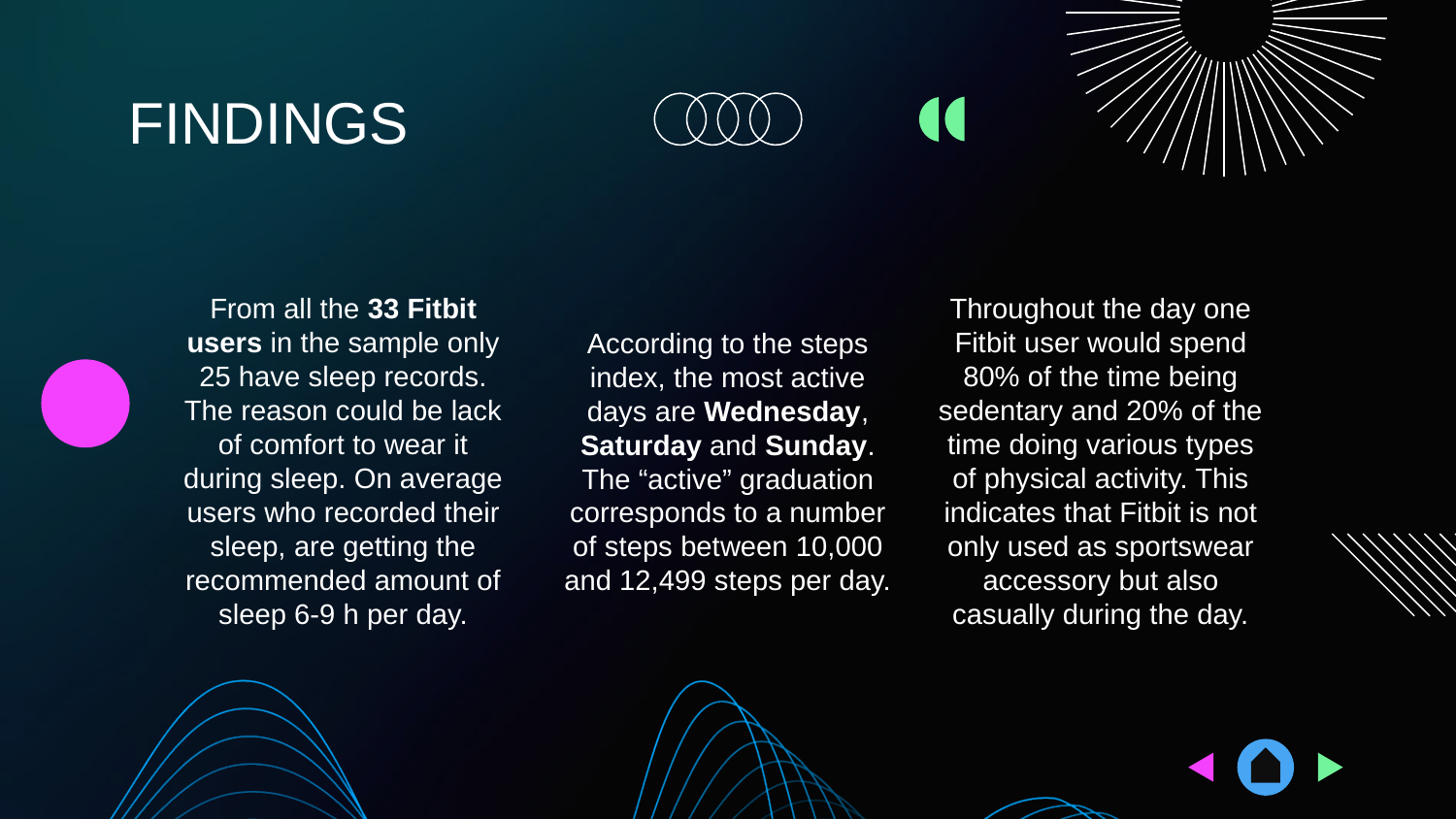

# FINDINGS

From all the 33 Fitbit users in the sample only 25 have sleep records. The reason could be lack of comfort to wear it during sleep. On average users who recorded their sleep, are getting the recommended amount of sleep 6-9 h per day.

Throughout the day one Fitbit user would spend 80% of the time being sedentary and 20% of the time doing various types of physical activity. This indicates that Fitbit is not only used as sportswear accessory but also casually during the day.

According to the steps index, the most active days are Wednesday, Saturday and Sunday. The “active” graduation corresponds to a number of steps between 10,000 and 12,499 steps per day.